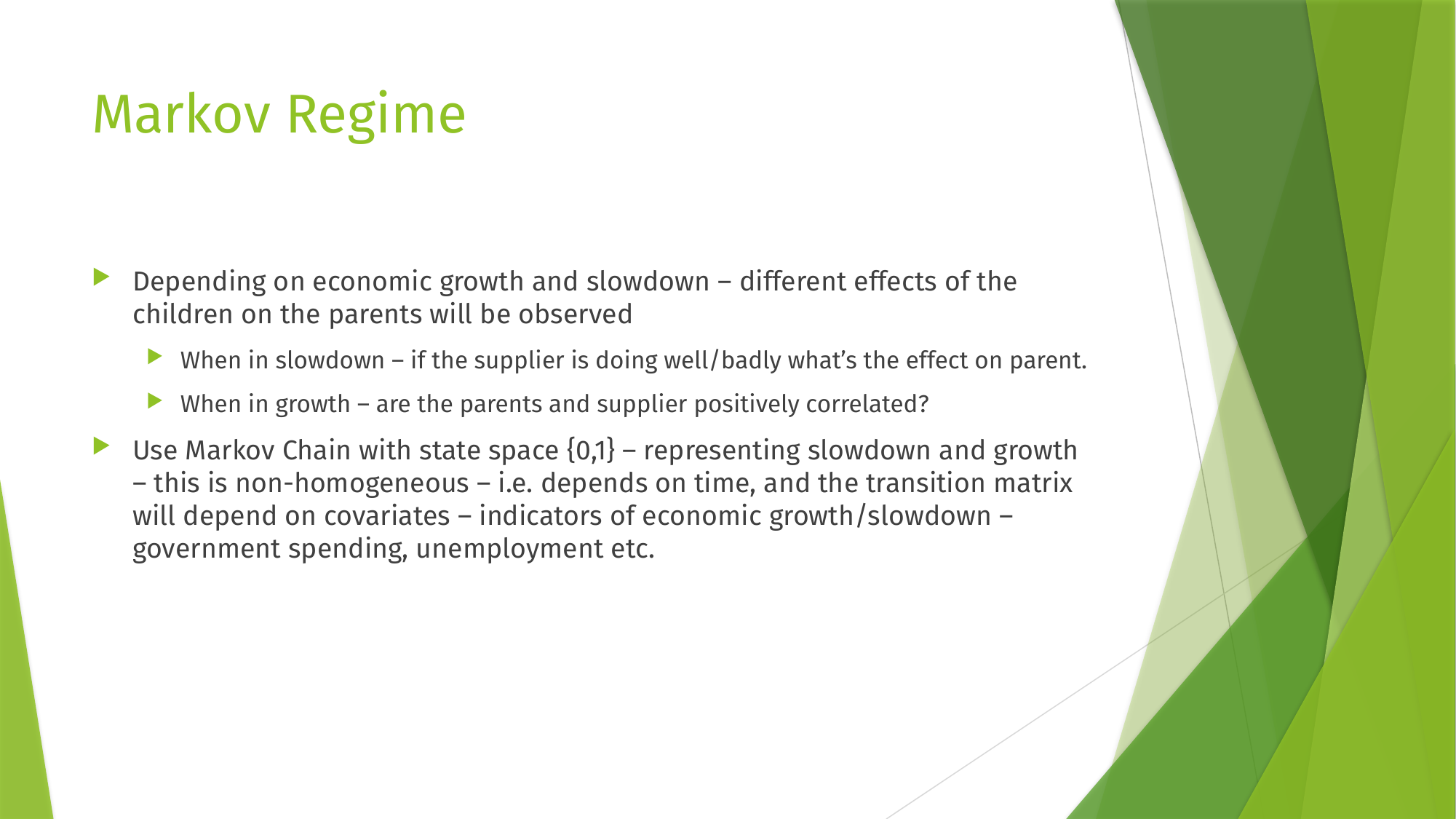

# Markov Regime
Depending on economic growth and slowdown – different effects of the children on the parents will be observed
When in slowdown – if the supplier is doing well/badly what’s the effect on parent.
When in growth – are the parents and supplier positively correlated?
Use Markov Chain with state space {0,1} – representing slowdown and growth – this is non-homogeneous – i.e. depends on time, and the transition matrix will depend on covariates – indicators of economic growth/slowdown – government spending, unemployment etc.